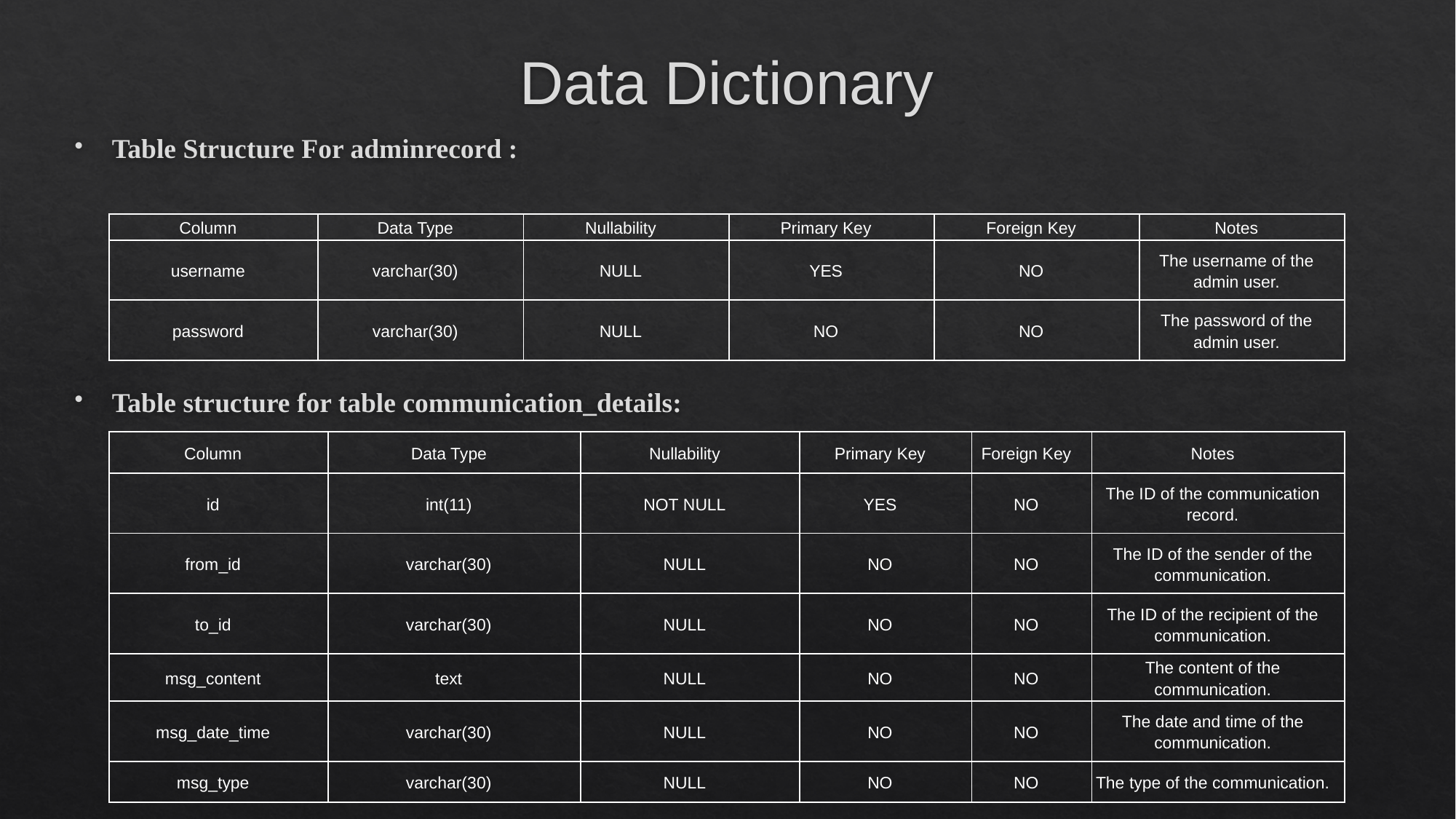

# Data Dictionary
Table Structure For adminrecord :

Table structure for table communication_details:

| Column | Data Type | Nullability | Primary Key | Foreign Key | Notes |
| --- | --- | --- | --- | --- | --- |
| username | varchar(30) | NULL | YES | NO | The username of the admin user. |
| password | varchar(30) | NULL | NO | NO | The password of the admin user. |
| Column | Data Type | Nullability | Primary Key | Foreign Key | Notes |
| --- | --- | --- | --- | --- | --- |
| id | int(11) | NOT NULL | YES | NO | The ID of the communication record. |
| from\_id | varchar(30) | NULL | NO | NO | The ID of the sender of the communication. |
| to\_id | varchar(30) | NULL | NO | NO | The ID of the recipient of the communication. |
| msg\_content | text | NULL | NO | NO | The content of the communication. |
| msg\_date\_time | varchar(30) | NULL | NO | NO | The date and time of the communication. |
| msg\_type | varchar(30) | NULL | NO | NO | The type of the communication. |